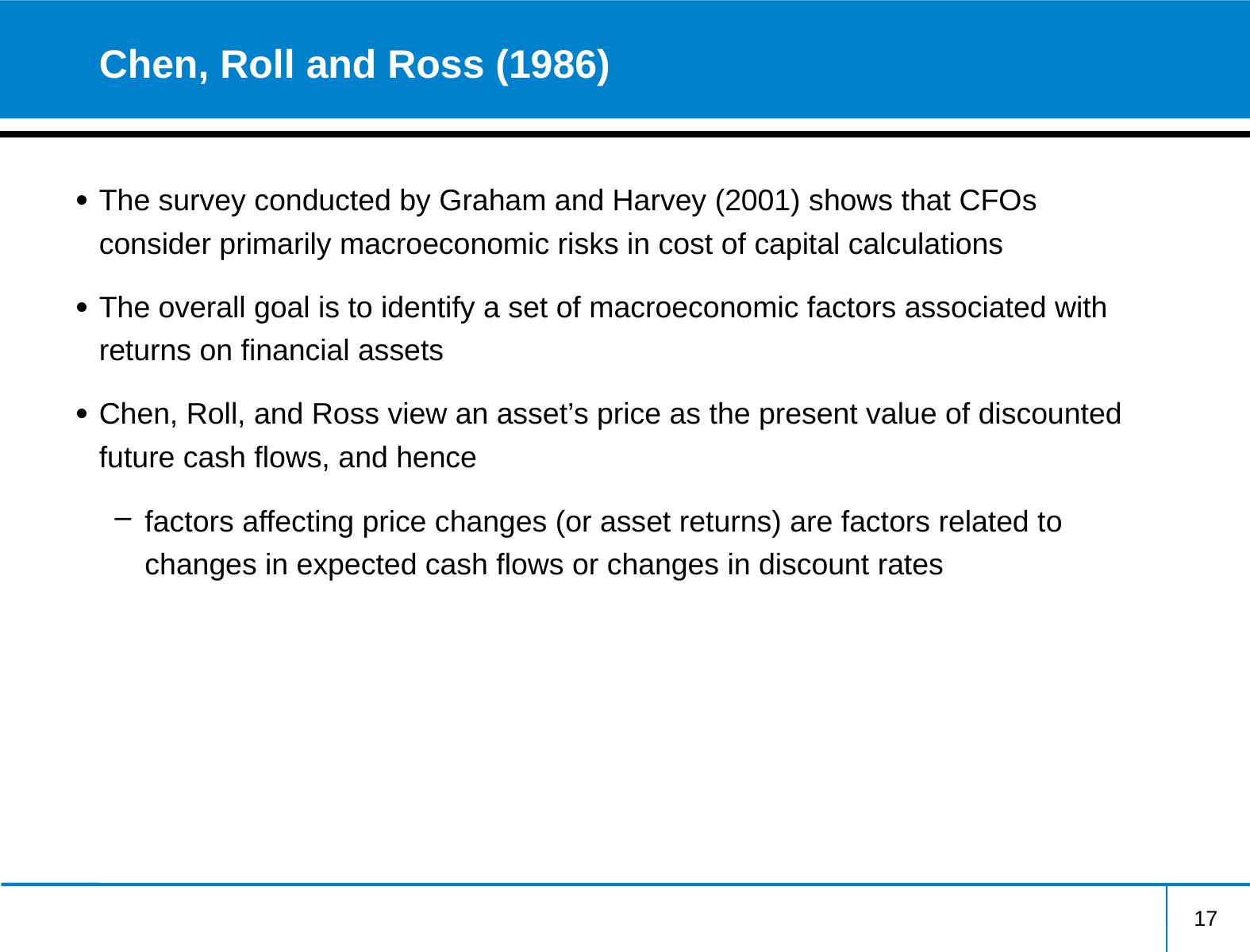

# Chen, Roll and Ross (1986)
The survey conducted by Graham and Harvey (2001) shows that CFOs consider primarily macroeconomic risks in cost of capital calculations
The overall goal is to identify a set of macroeconomic factors associated with returns on financial assets
Chen, Roll, and Ross view an asset’s price as the present value of discounted future cash flows, and hence
factors affecting price changes (or asset returns) are factors related to changes in expected cash flows or changes in discount rates
17